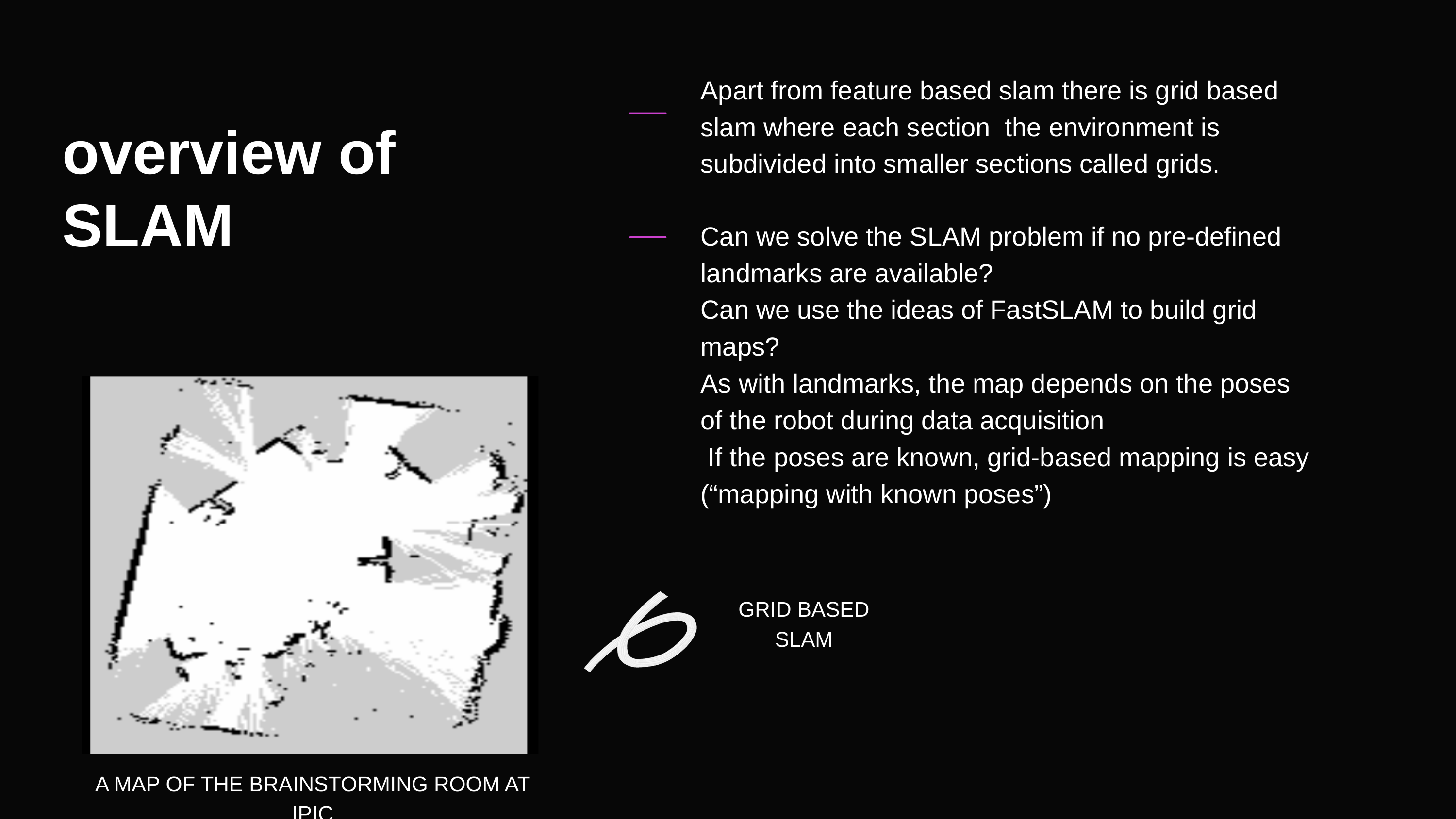

| Apart from feature based slam there is grid based slam where each section the environment is subdivided into smaller sections called grids. |
| --- |
| Can we solve the SLAM problem if no pre-defined landmarks are available? Can we use the ideas of FastSLAM to build grid maps? As with landmarks, the map depends on the poses of the robot during data acquisition If the poses are known, grid-based mapping is easy (“mapping with known poses”) |
overview of SLAM

GRID BASED SLAM
A MAP OF THE BRAINSTORMING ROOM AT IPIC